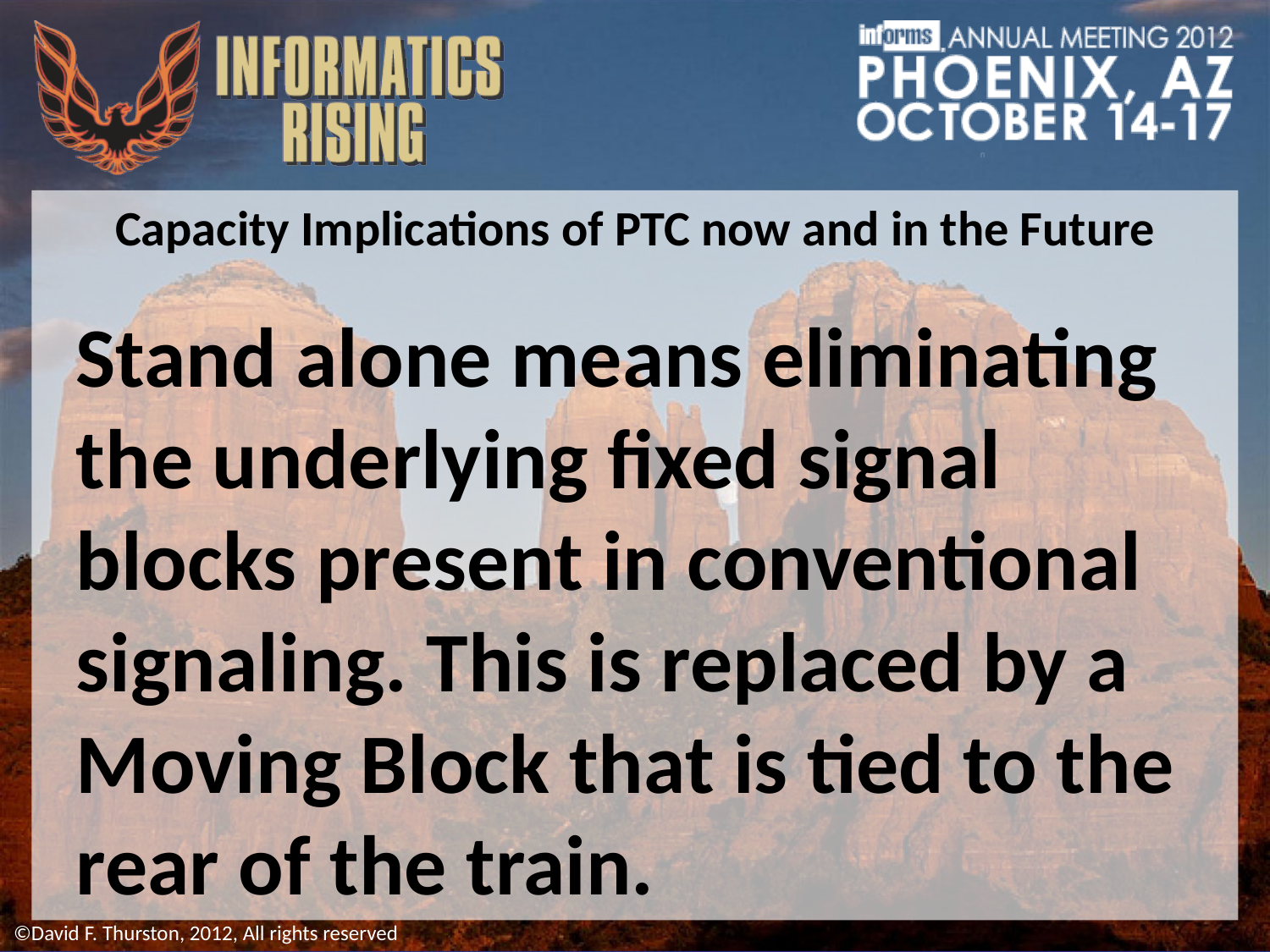

Capacity Implications of PTC now and in the Future

Stand alone means eliminating the underlying fixed signal blocks present in conventional signaling. This is replaced by a Moving Block that is tied to the rear of the train.